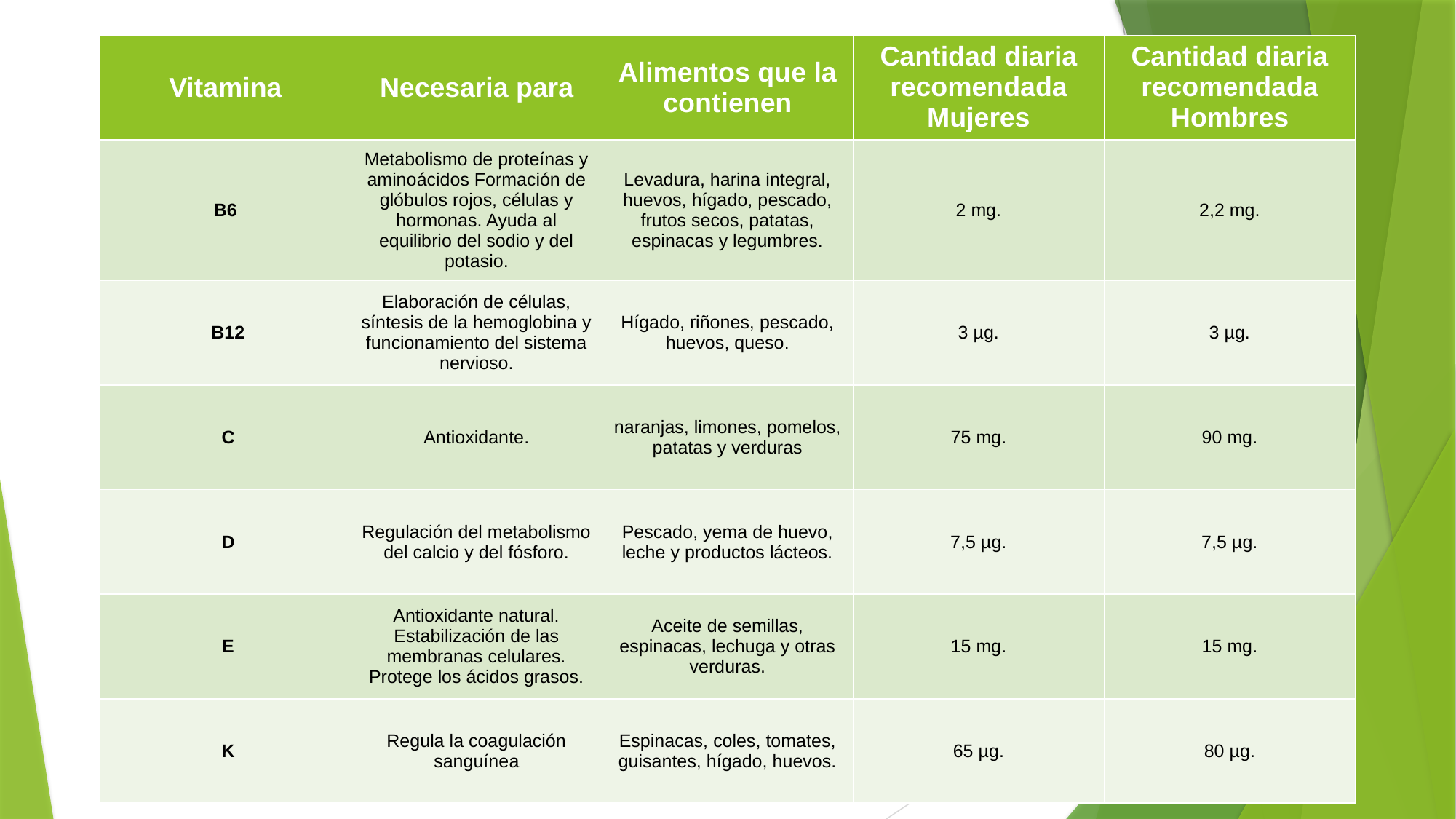

| Vitamina | Necesaria para | Alimentos que la contienen | Cantidad diaria recomendada Mujeres | Cantidad diaria recomendada Hombres |
| --- | --- | --- | --- | --- |
| B6 | Metabolismo de proteínas y aminoácidos Formación de glóbulos rojos, células y hormonas. Ayuda al equilibrio del sodio y del potasio. | Levadura, harina integral, huevos, hígado, pescado, frutos secos, patatas, espinacas y legumbres. | 2 mg. | 2,2 mg. |
| B12 | Elaboración de células, síntesis de la hemoglobina y funcionamiento del sistema nervioso. | Hígado, riñones, pescado, huevos, queso. | 3 µg. | 3 µg. |
| C | Antioxidante. | naranjas, limones, pomelos, patatas y verduras | 75 mg. | 90 mg. |
| D | Regulación del metabolismo del calcio y del fósforo. | Pescado, yema de huevo, leche y productos lácteos. | 7,5 µg. | 7,5 µg. |
| E | Antioxidante natural. Estabilización de las membranas celulares. Protege los ácidos grasos. | Aceite de semillas, espinacas, lechuga y otras verduras. | 15 mg. | 15 mg. |
| K | Regula la coagulación sanguínea | Espinacas, coles, tomates, guisantes, hígado, huevos. | 65 µg. | 80 µg. |